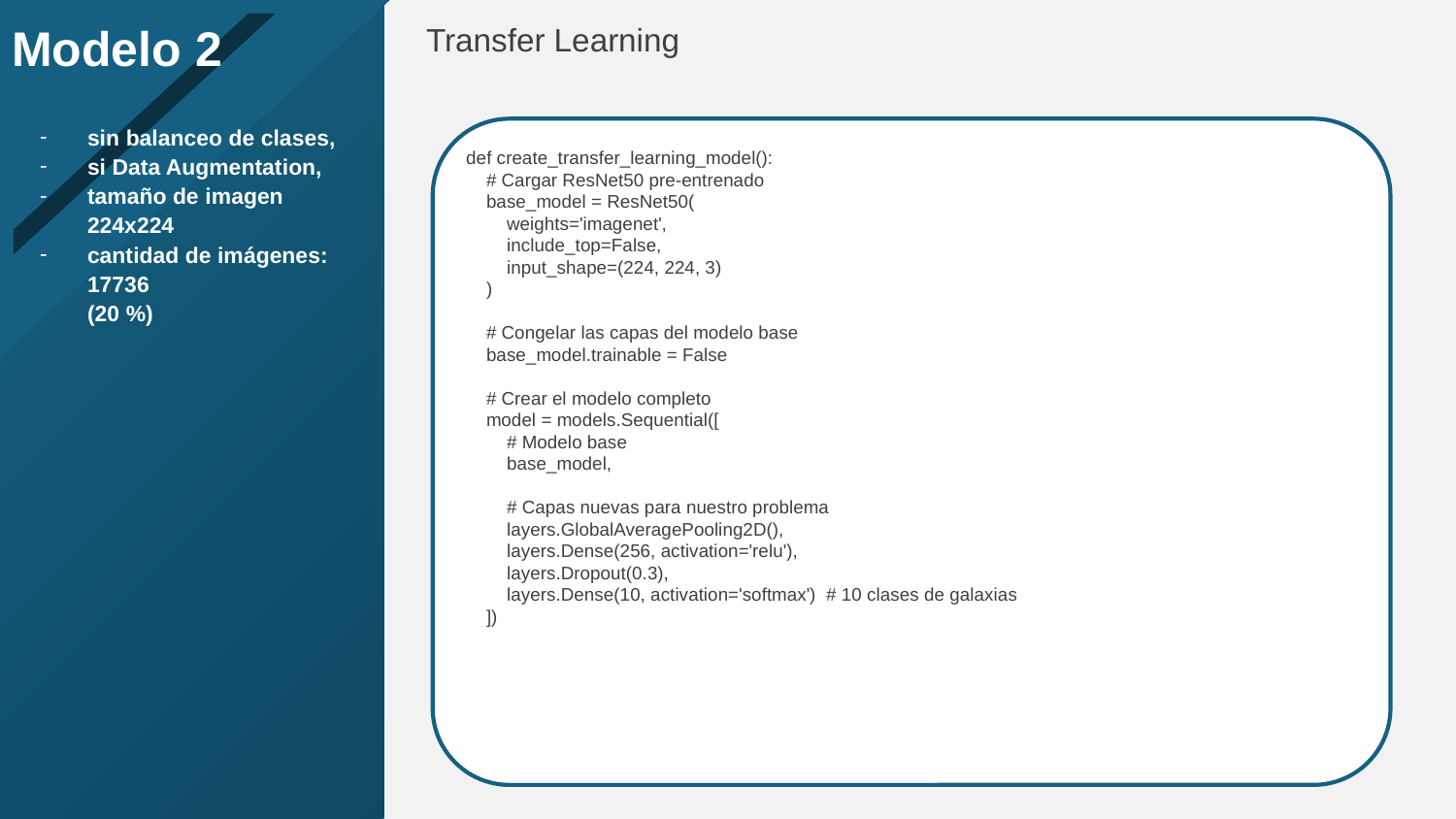

Modelo 2
Transfer Learning

sin balanceo de clases,
si Data Augmentation,
tamaño de imagen 224x224
cantidad de imágenes: 17736
(20 %)

def create_transfer_learning_model():
    # Cargar ResNet50 pre-entrenado
    base_model = ResNet50(
        weights='imagenet',
        include_top=False,
        input_shape=(224, 224, 3)
    )

    # Congelar las capas del modelo base
    base_model.trainable = False

    # Crear el modelo completo
    model = models.Sequential([
        # Modelo base
        base_model,

        # Capas nuevas para nuestro problema
        layers.GlobalAveragePooling2D(),
        layers.Dense(256, activation='relu'),
        layers.Dropout(0.3),
        layers.Dense(10, activation='softmax')  # 10 clases de galaxias
    ])